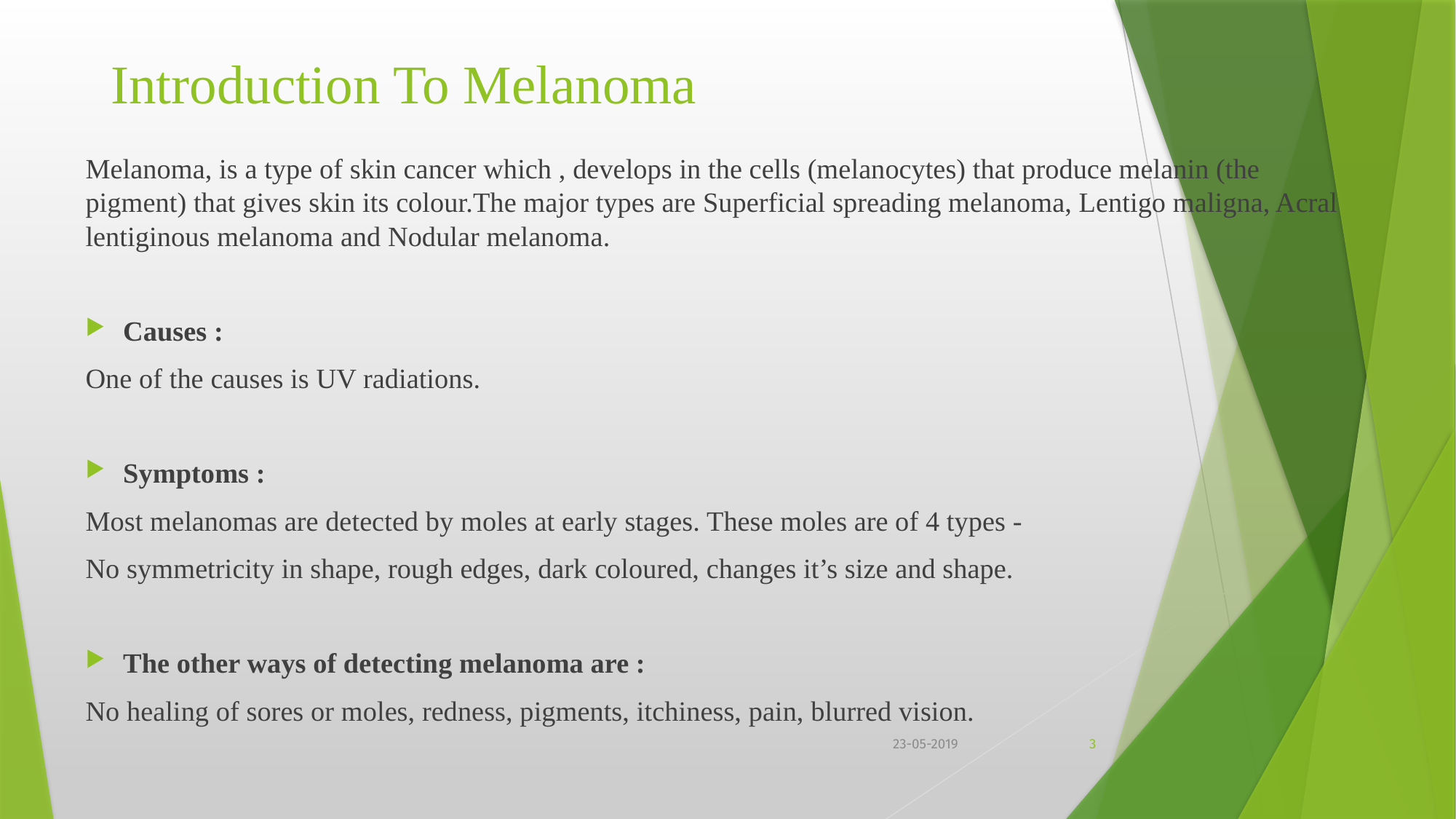

# Introduction To Melanoma
Melanoma, is a type of skin cancer which , develops in the cells (melanocytes) that produce melanin (the pigment) that gives skin its colour.The major types are Superficial spreading melanoma, Lentigo maligna, Acral lentiginous melanoma and Nodular melanoma.

Causes :
One of the causes is UV radiations.

Symptoms :
Most melanomas are detected by moles at early stages. These moles are of 4 types -
No symmetricity in shape, rough edges, dark coloured, changes it’s size and shape.

The other ways of detecting melanoma are :
No healing of sores or moles, redness, pigments, itchiness, pain, blurred vision.

23-05-2019
3